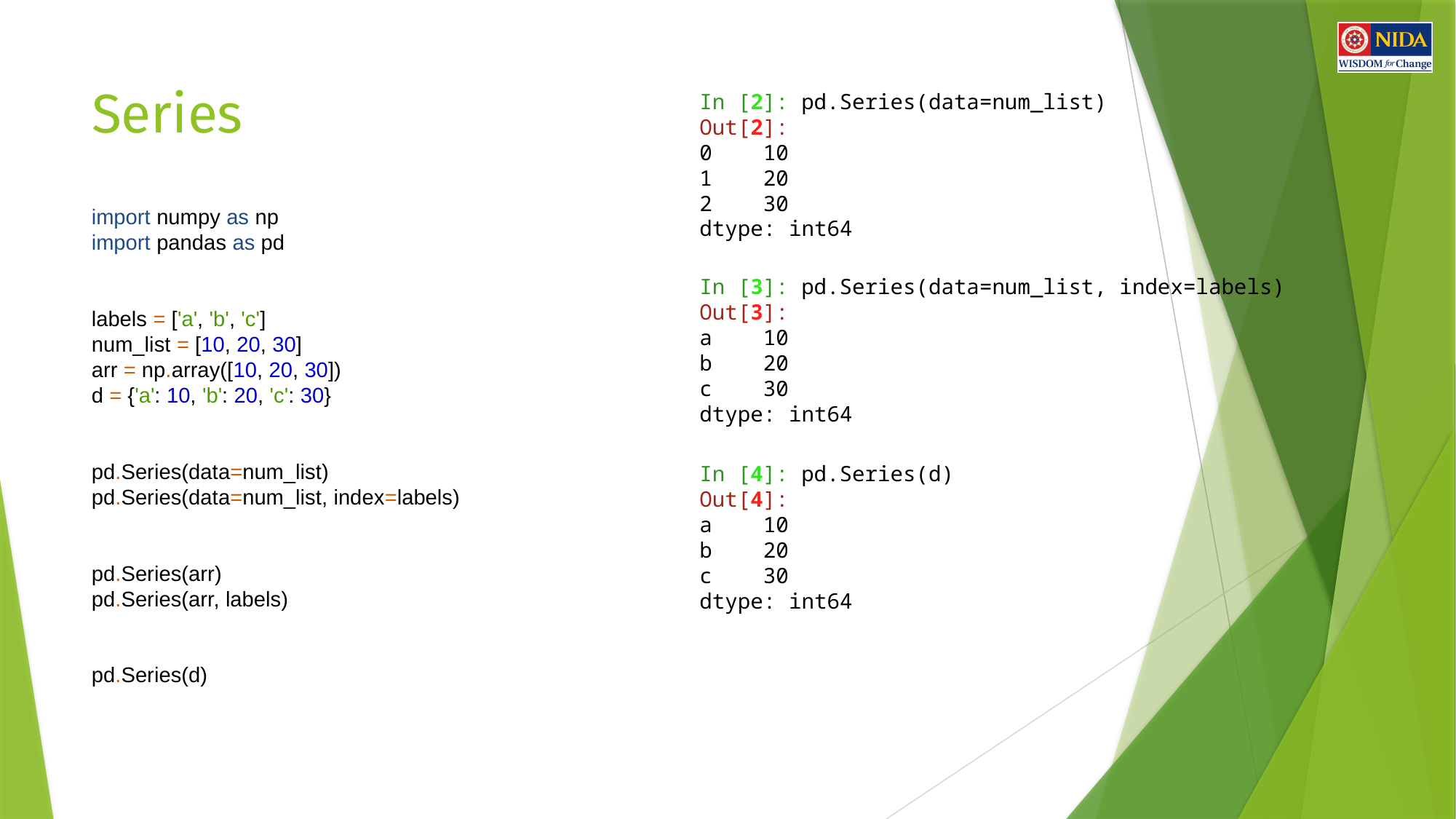

# Series
In [2]: pd.Series(data=num_list)
Out[2]:
0    10
1    20
2    30
dtype: int64
import numpy as np
import pandas as pd

labels = ['a', 'b', 'c']
num_list = [10, 20, 30]
arr = np.array([10, 20, 30])
d = {'a': 10, 'b': 20, 'c': 30}

pd.Series(data=num_list)
pd.Series(data=num_list, index=labels)

pd.Series(arr)
pd.Series(arr, labels)

pd.Series(d)
In [3]: pd.Series(data=num_list, index=labels)
Out[3]:
a    10
b    20
c    30
dtype: int64

In [4]: pd.Series(d)
Out[4]:
a    10
b    20
c    30
dtype: int64